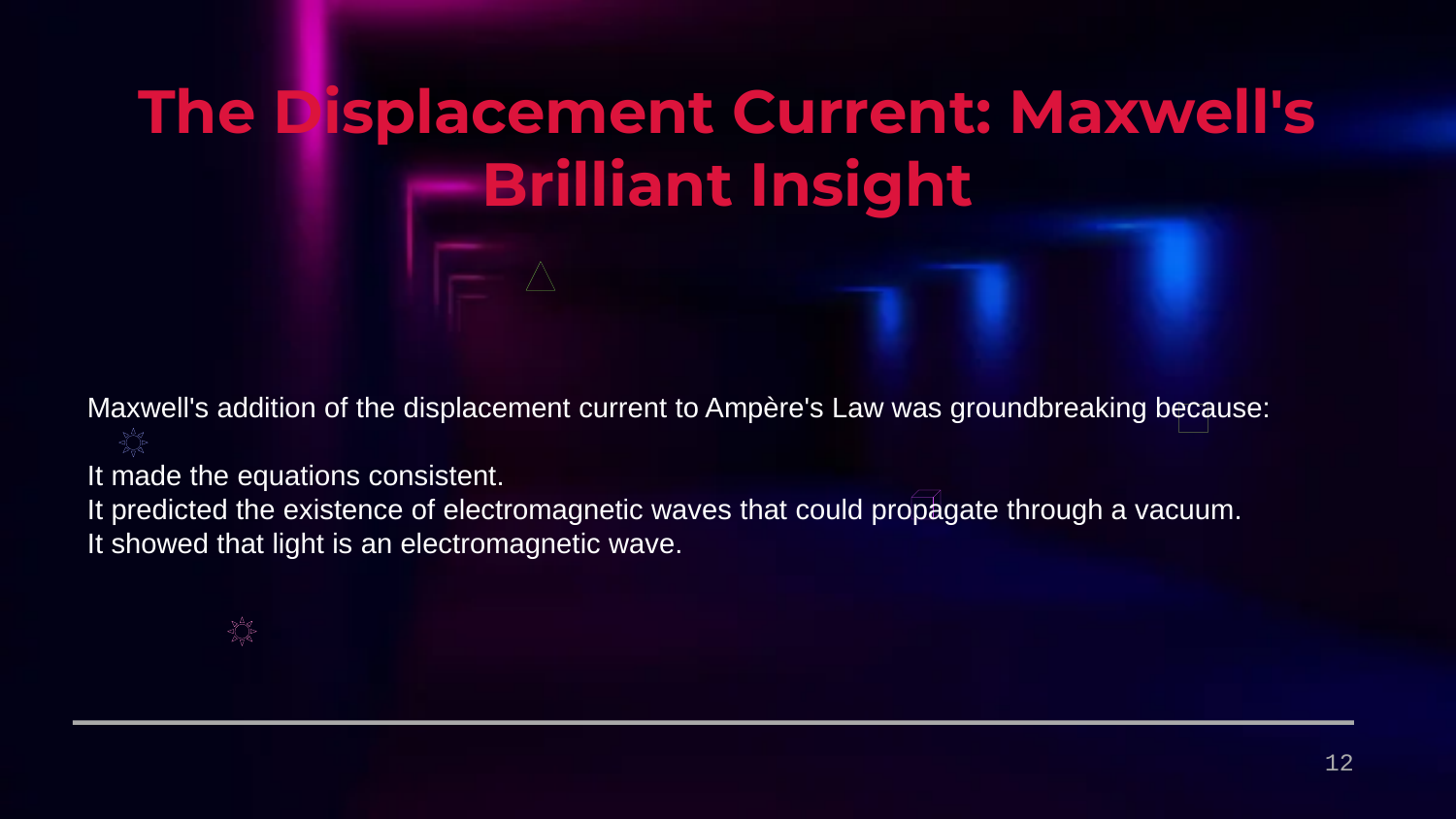

The Displacement Current: Maxwell's Brilliant Insight

Maxwell's addition of the displacement current to Ampère's Law was groundbreaking because:

It made the equations consistent.
It predicted the existence of electromagnetic waves that could propagate through a vacuum.
It showed that light is an electromagnetic wave.

12